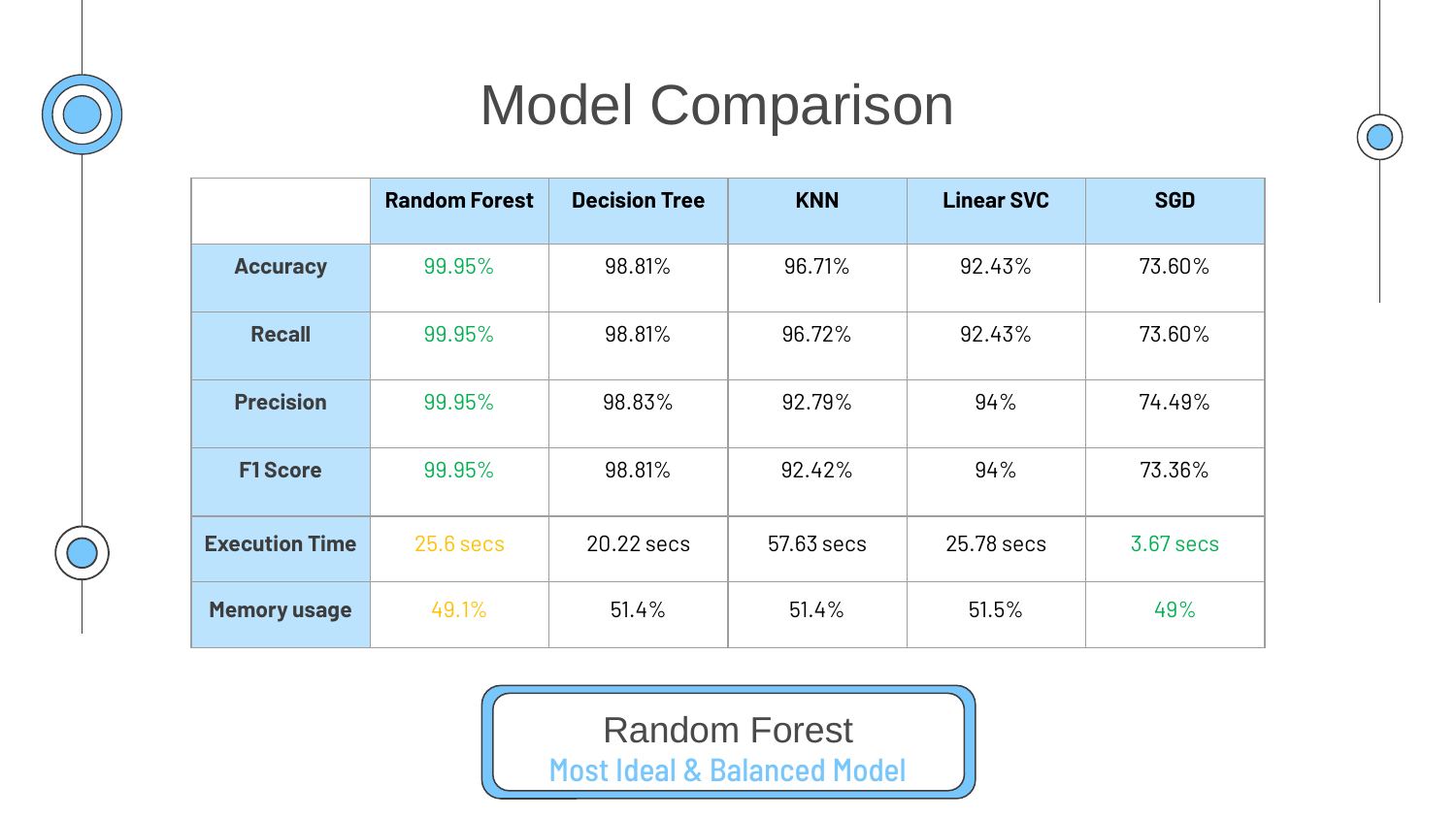

# Model Comparison
|  | Random Forest | Decision Tree | KNN | Linear SVC | SGD |
| --- | --- | --- | --- | --- | --- |
| Accuracy | 99.95% | 98.81% | 96.71% | 92.43% | 73.60% |
| Recall | 99.95% | 98.81% | 96.72% | 92.43% | 73.60% |
| Precision | 99.95% | 98.83% | 92.79% | 94% | 74.49% |
| F1 Score | 99.95% | 98.81% | 92.42% | 94% | 73.36% |
| Execution Time | 25.6 secs | 20.22 secs | 57.63 secs | 25.78 secs | 3.67 secs |
| Memory usage | 49.1% | 51.4% | 51.4% | 51.5% | 49% |

Random Forest
Most Ideal & Balanced Model